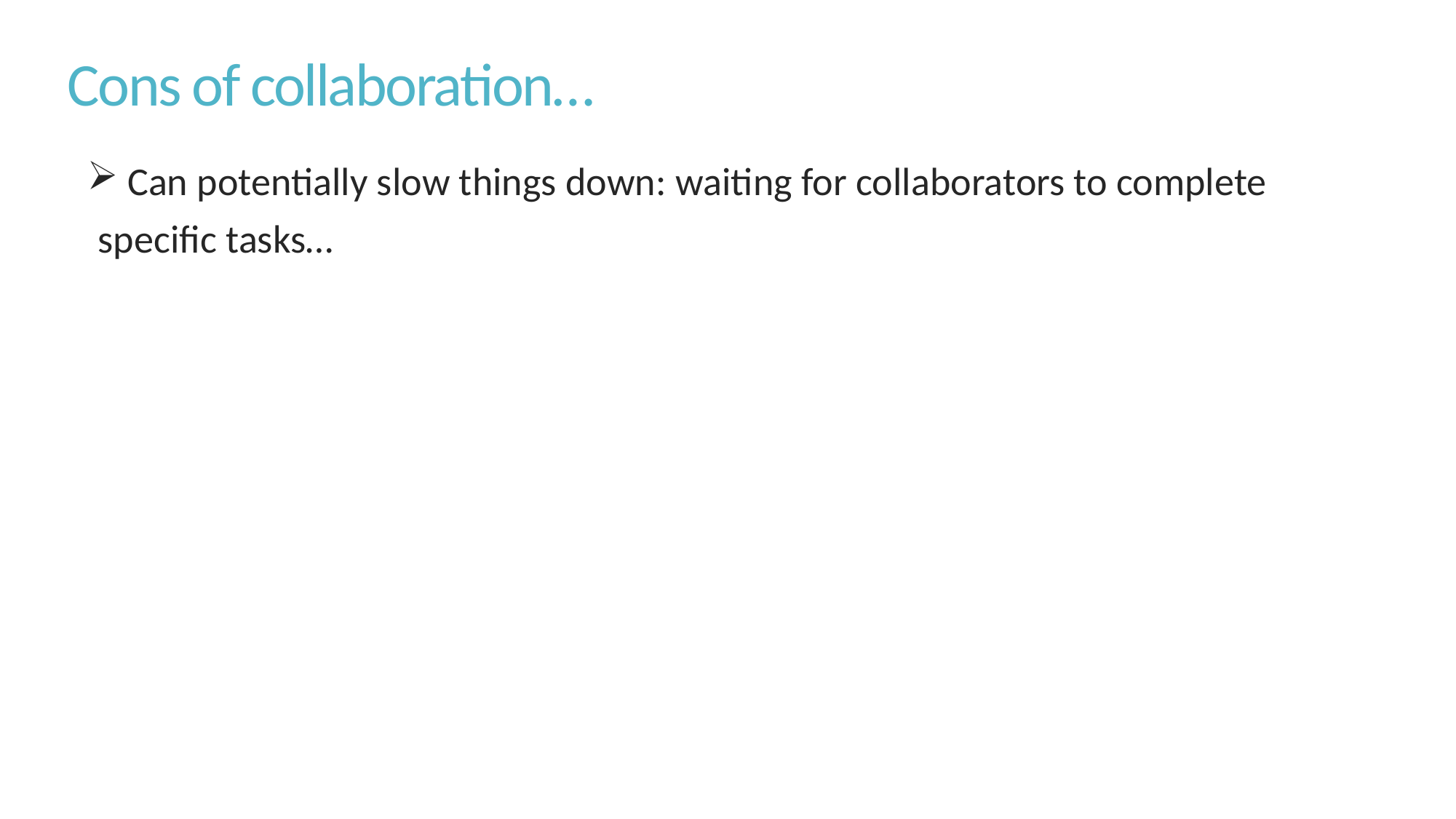

# Cons of collaboration…
 Can potentially slow things down: waiting for collaborators to complete specific tasks…